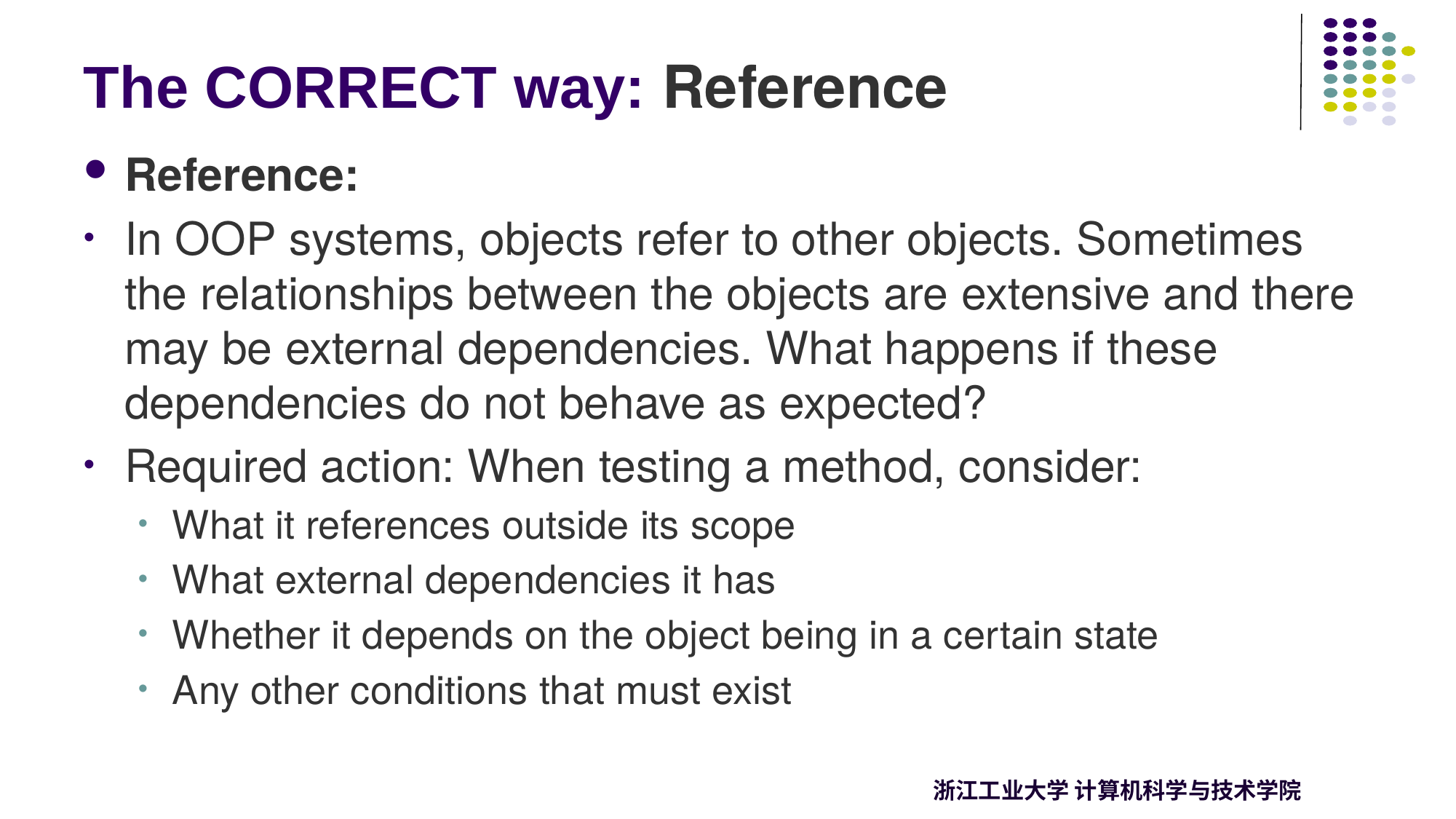

# The CORRECT way: Reference
Reference:
In OOP systems, objects refer to other objects. Sometimes the relationships between the objects are extensive and there may be external dependencies. What happens if these dependencies do not behave as expected?
Required action: When testing a method, consider:
What it references outside its scope
What external dependencies it has
Whether it depends on the object being in a certain state
Any other conditions that must exist